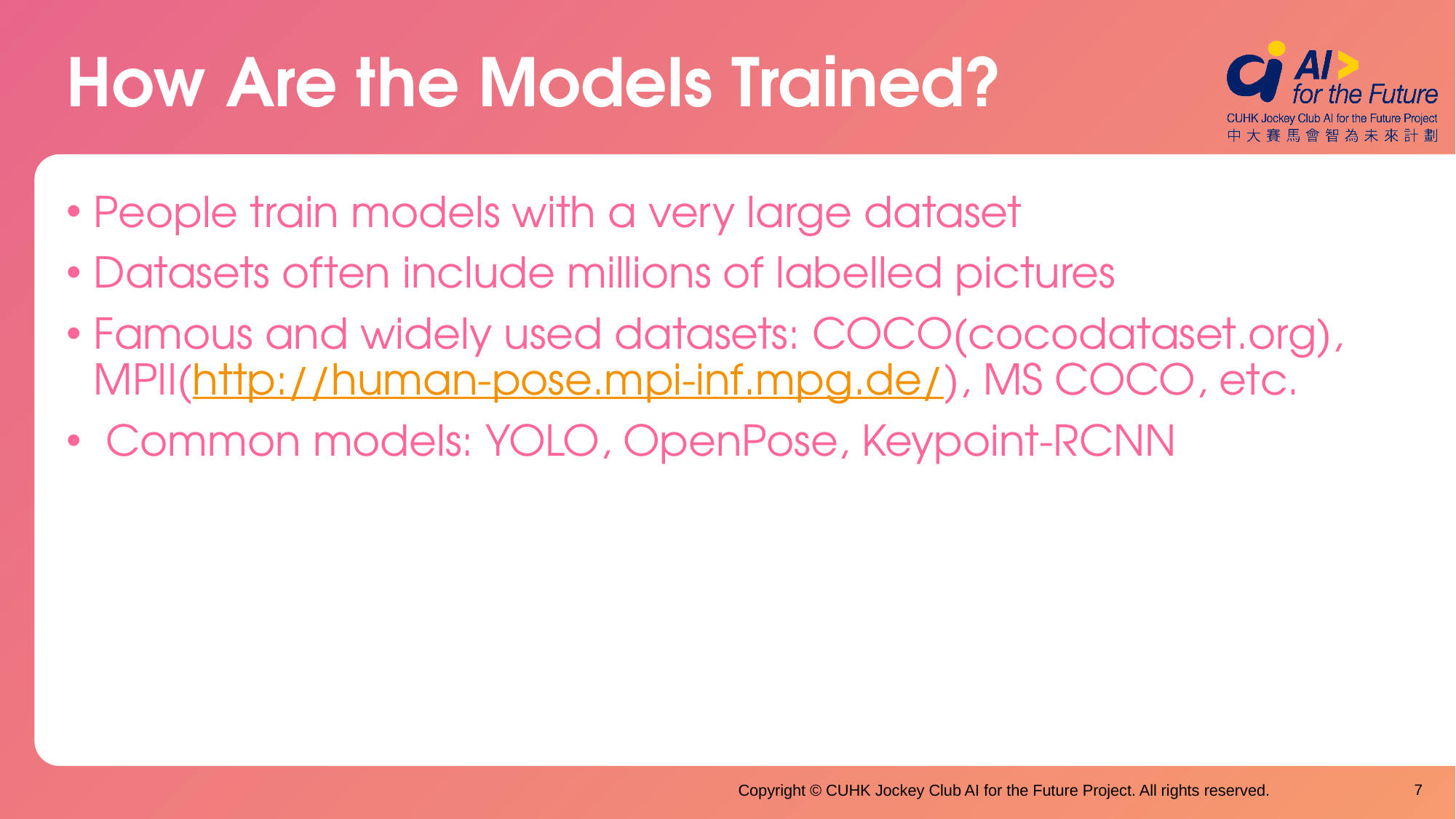

# How Are the Models Trained?
People train models with a very large dataset
Datasets often include millions of labelled pictures
Famous and widely used datasets: COCO(cocodataset.org), MPII(http://human-pose.mpi-inf.mpg.de/), MS COCO, etc.
 Common models: YOLO, OpenPose, Keypoint-RCNN
Copyright © CUHK Jockey Club AI for the Future Project. All rights reserved.
7